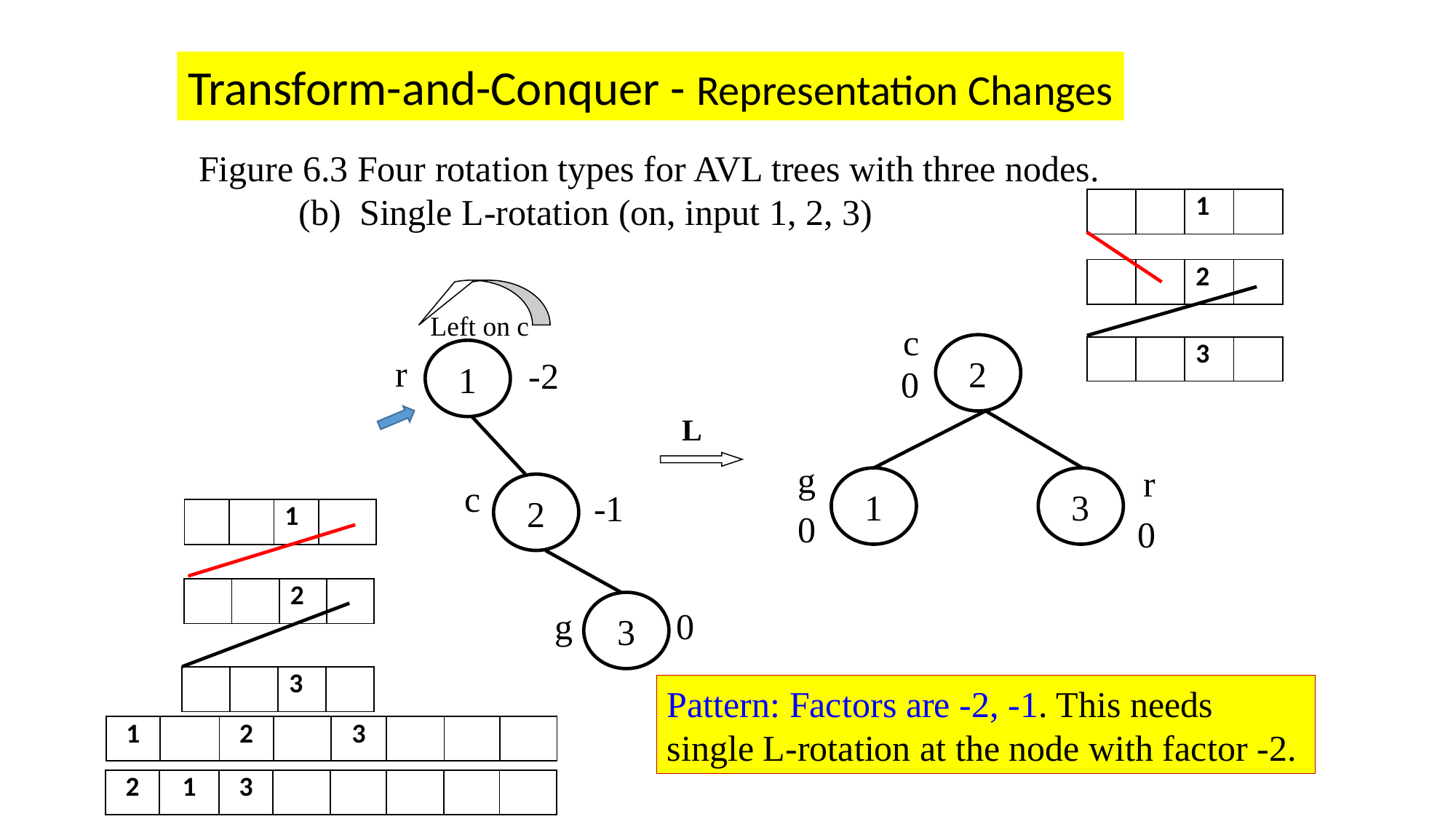

Transform-and-Conquer - Representation Changes
Figure 6.3 Four rotation types for AVL trees with three nodes.
           (b)  Single L-rotation (on, input 1, 2, 3)
|  |  | 1 |  |
| --- | --- | --- | --- |

|  |  | 2 |  |
| --- | --- | --- | --- |
Left on c
c
2
|  |  | 3 |  |
| --- | --- | --- | --- |
1
r
-2
0
L

g

r
1
3
c
2
-1
|  |  | 1 |  |
| --- | --- | --- | --- |
0
0

|  |  | 2 |  |
| --- | --- | --- | --- |
3
0
g
|  |  | 3 |  |
| --- | --- | --- | --- |
Pattern: Factors are -2, -1. This needs single L-rotation at the node with factor -2.
| 1 |  | 2 |  | 3 |  |  |  |
| --- | --- | --- | --- | --- | --- | --- | --- |
| 2 | 1 | 3 |  |  |  |  |  |
| --- | --- | --- | --- | --- | --- | --- | --- |